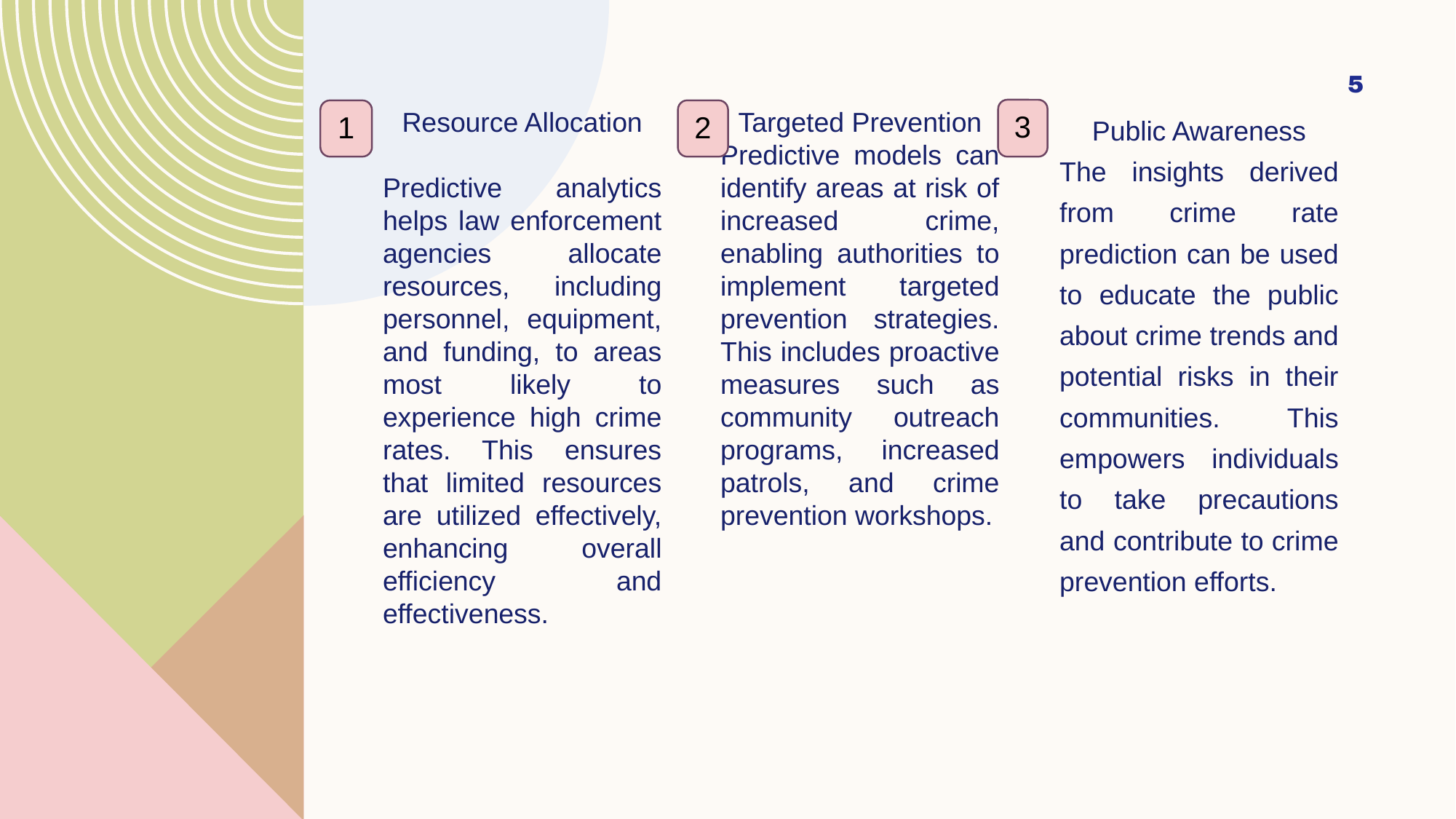

5
Resource Allocation

Predictive analytics helps law enforcement agencies allocate resources, including personnel, equipment, and funding, to areas most likely to experience high crime rates. This ensures that limited resources are utilized effectively, enhancing overall efficiency and effectiveness.

Targeted Prevention
Predictive models can identify areas at risk of increased crime, enabling authorities to implement targeted prevention strategies. This includes proactive measures such as community outreach programs, increased patrols, and crime prevention workshops.

3
Public Awareness
The insights derived from crime rate prediction can be used to educate the public about crime trends and potential risks in their communities. This empowers individuals to take precautions and contribute to crime prevention efforts.

1
2